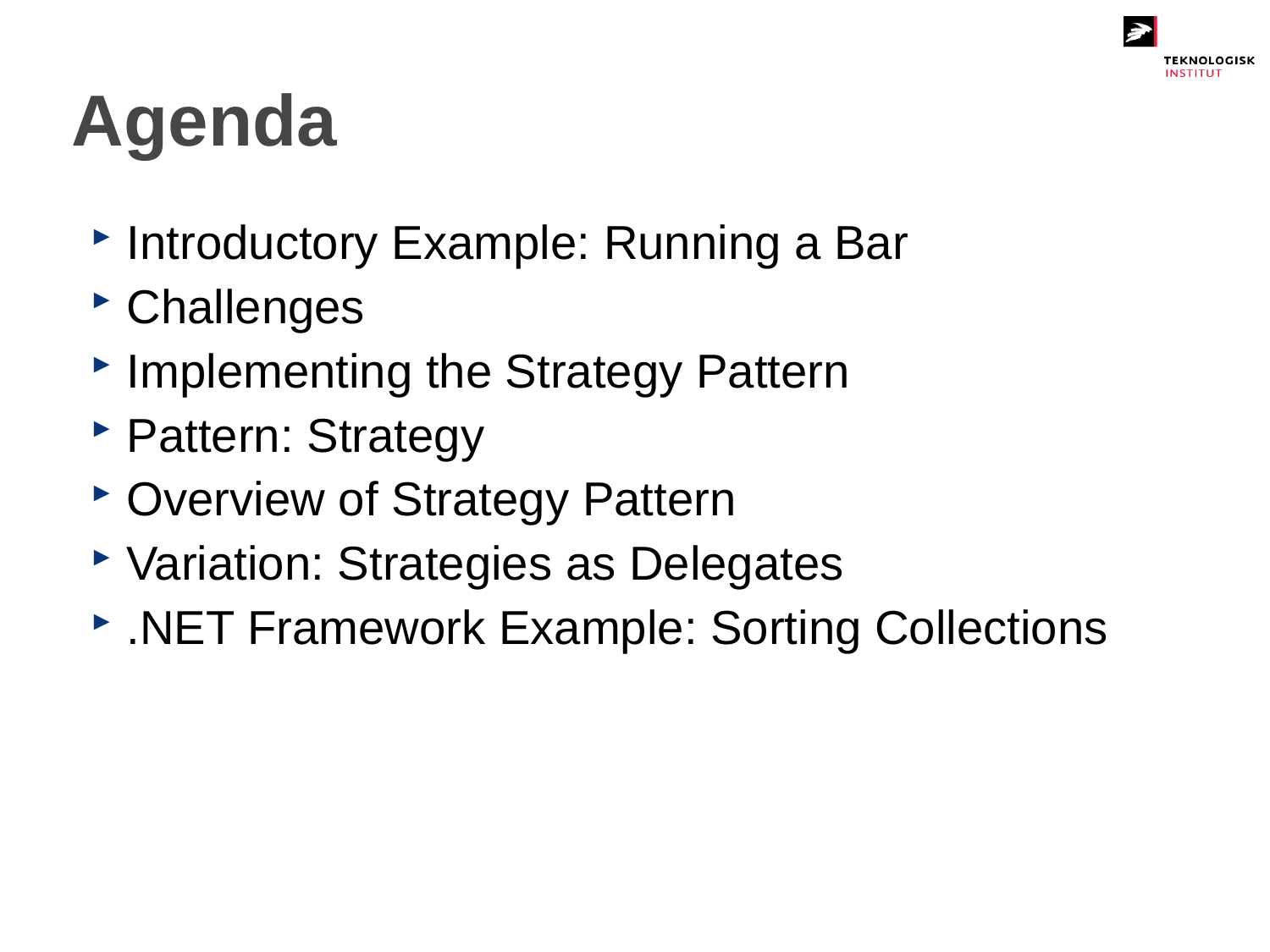

# Agenda
Introductory Example: Running a Bar
Challenges
Implementing the Strategy Pattern
Pattern: Strategy
Overview of Strategy Pattern
Variation: Strategies as Delegates
.NET Framework Example: Sorting Collections